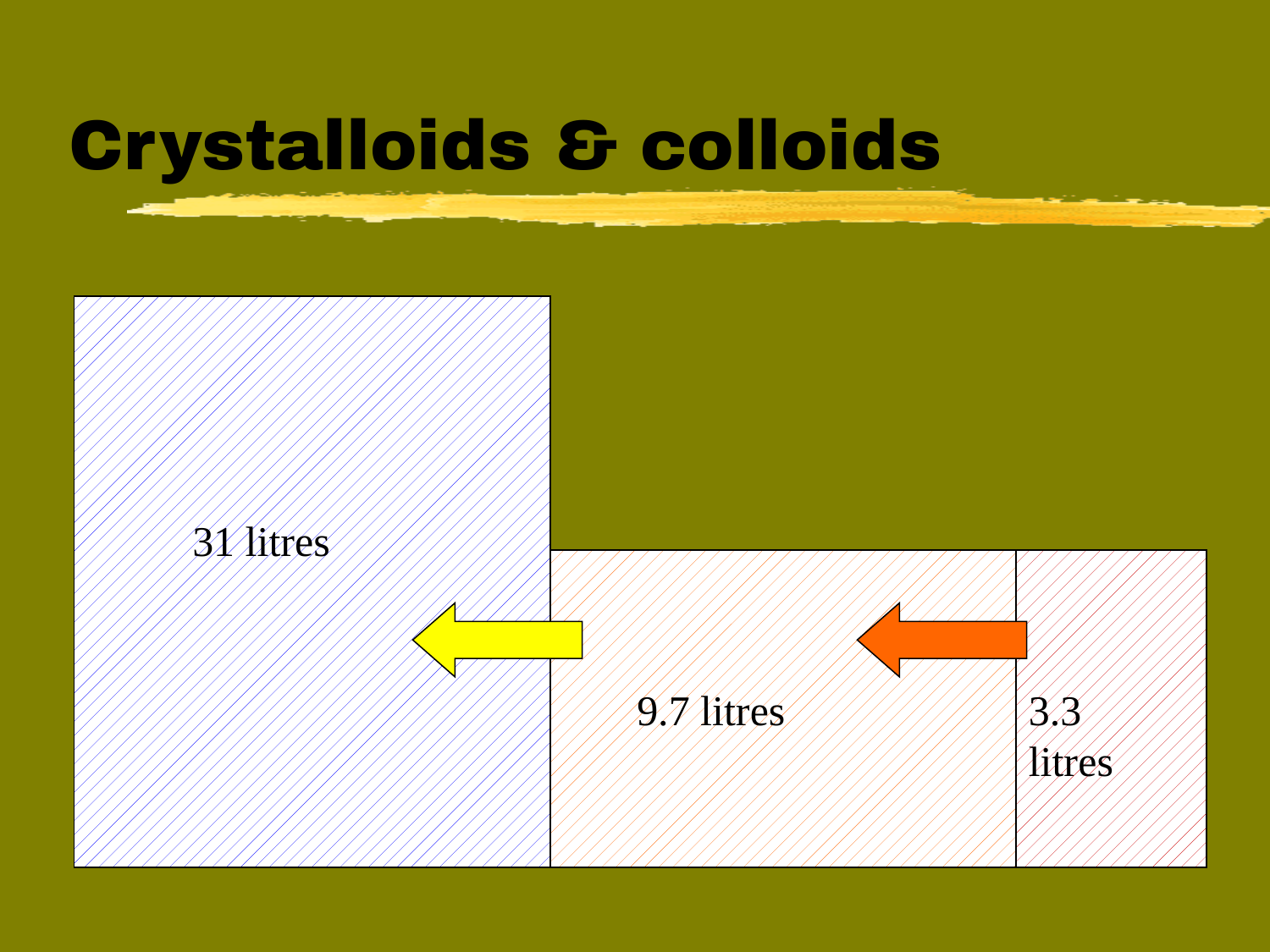

# Crystalloids & colloids

31 litres

9.7 litres
3.3 litres